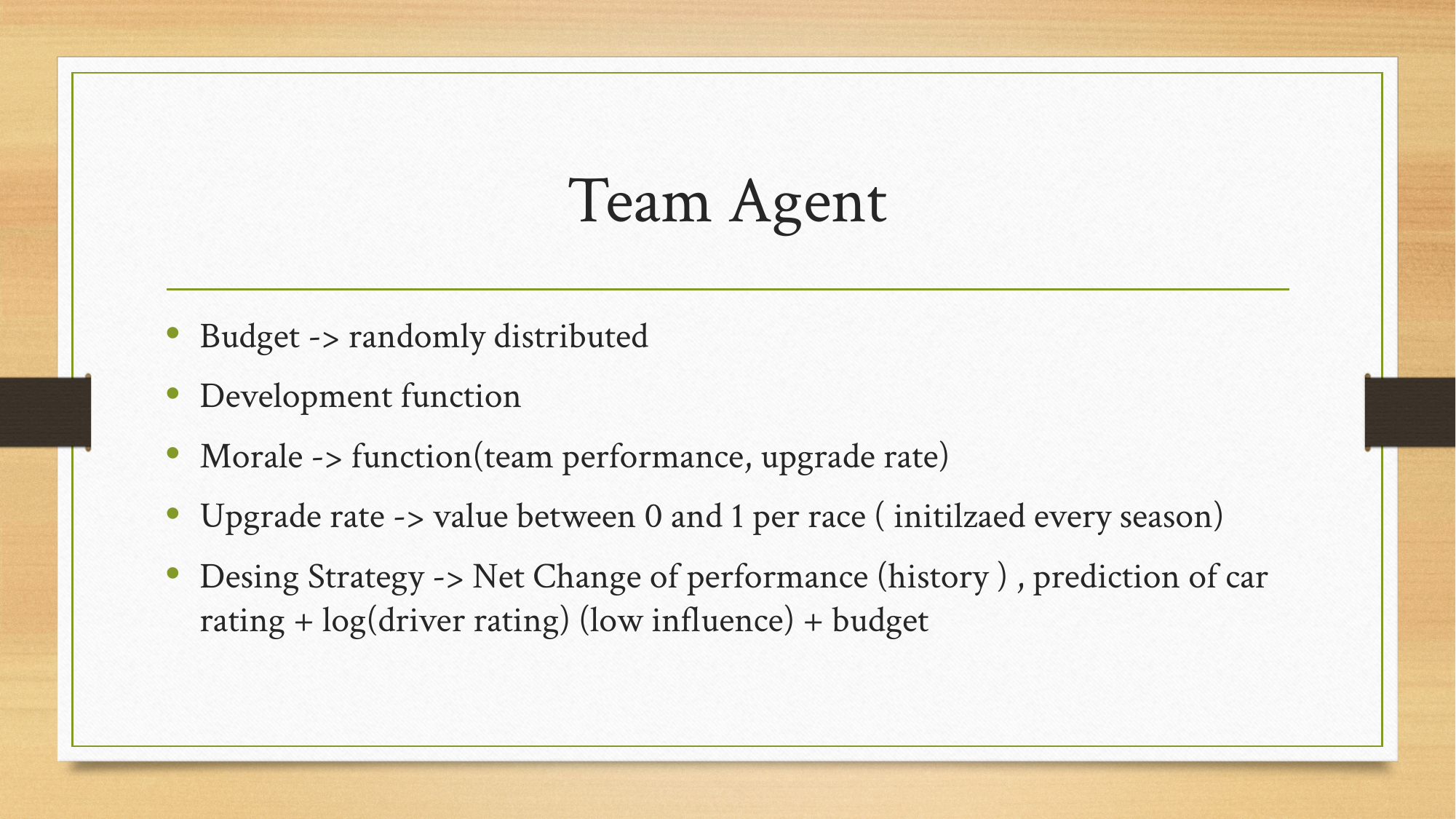

# Team Agent
Budget -> randomly distributed
Development function
Morale -> function(team performance, upgrade rate)
Upgrade rate -> value between 0 and 1 per race ( initilzaed every season)
Desing Strategy -> Net Change of performance (history ) , prediction of car rating + log(driver rating) (low influence) + budget